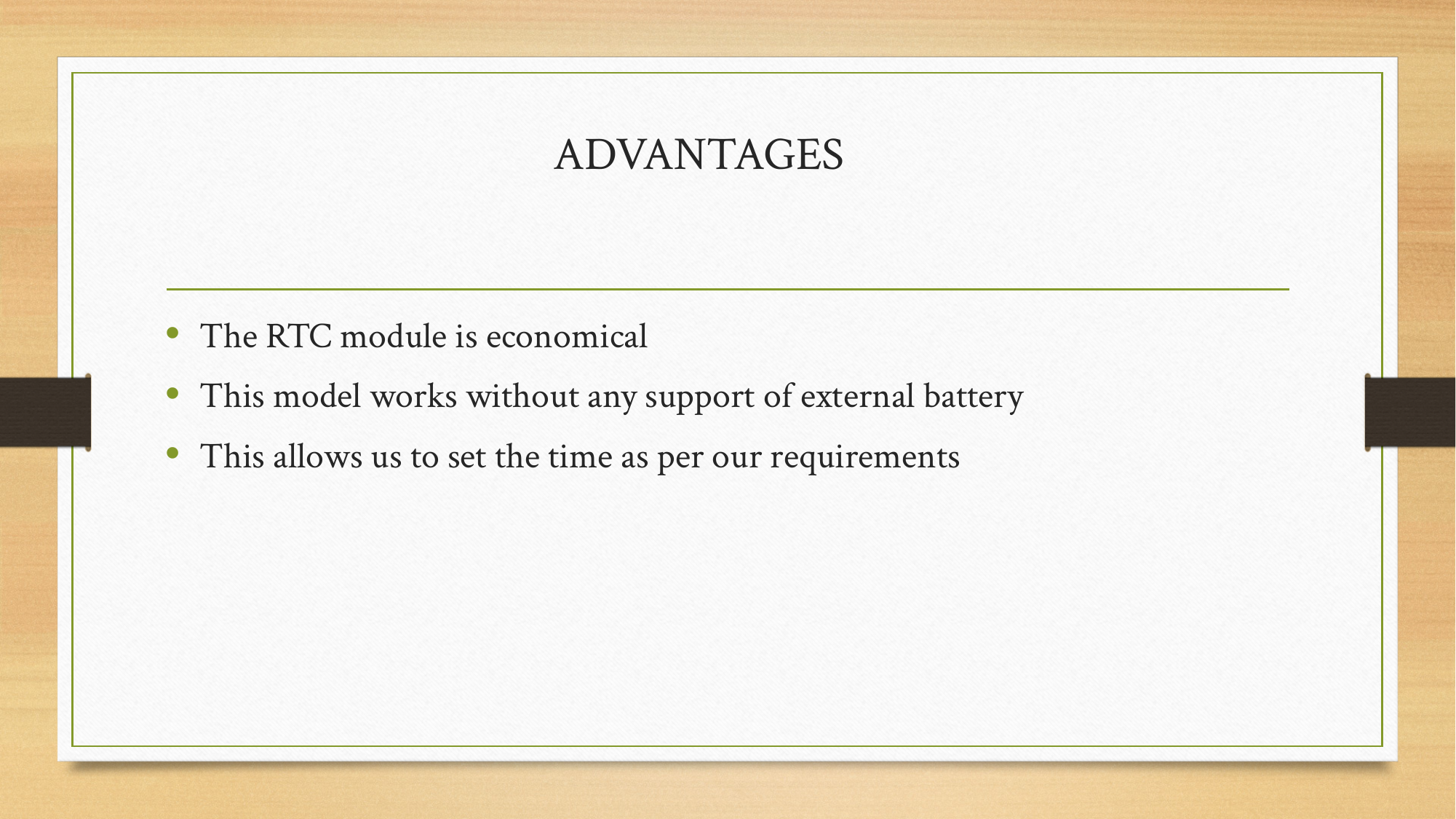

# ADVANTAGES
The RTC module is economical
This model works without any support of external battery
This allows us to set the time as per our requirements